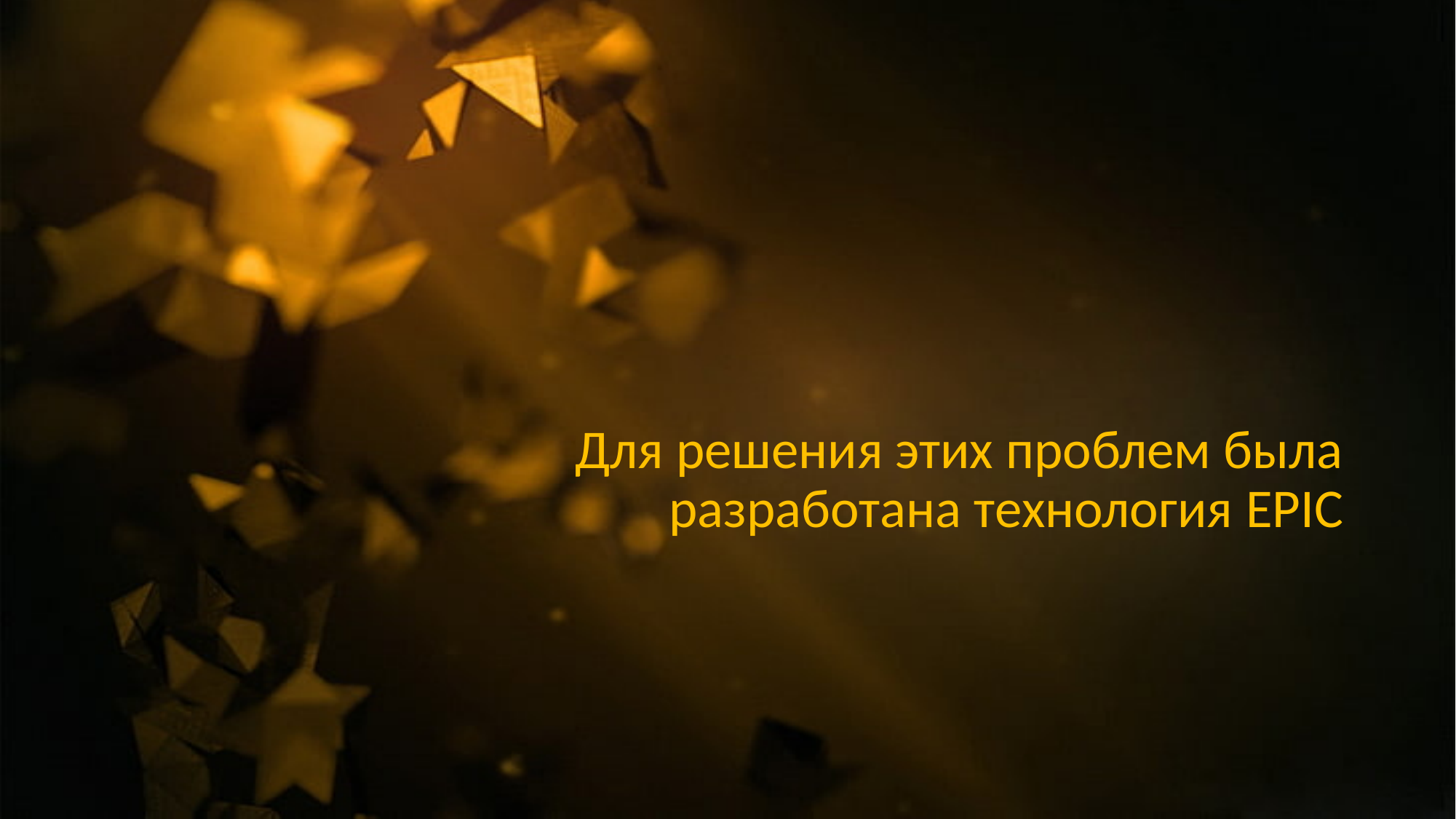

# Для решения этих проблем была разработана технология EPIC